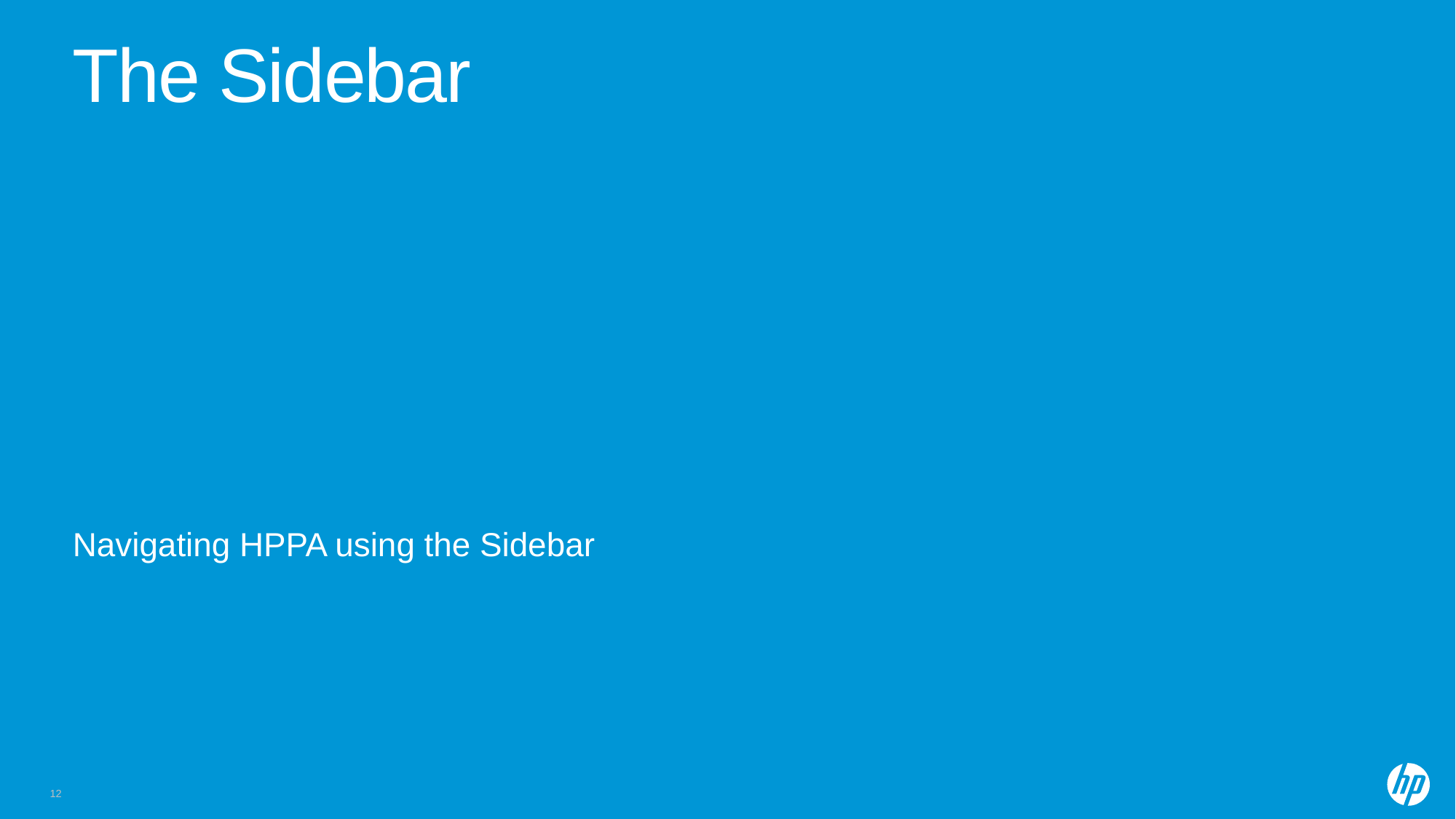

# The Sidebar
Navigating HPPA using the Sidebar
12